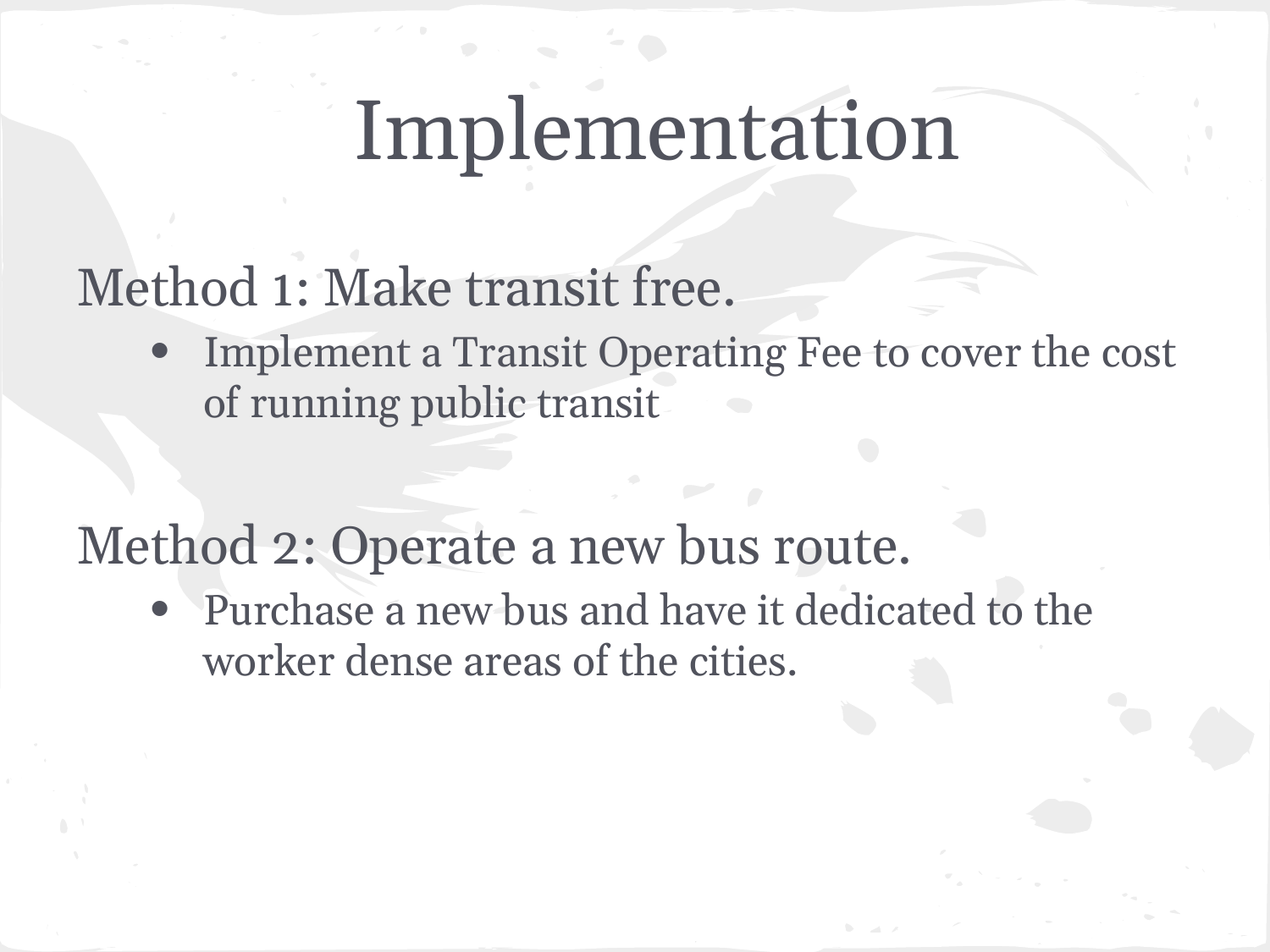

# Implementation
Method 1: Make transit free.
Implement a Transit Operating Fee to cover the cost of running public transit

Method 2: Operate a new bus route.
Purchase a new bus and have it dedicated to the worker dense areas of the cities.